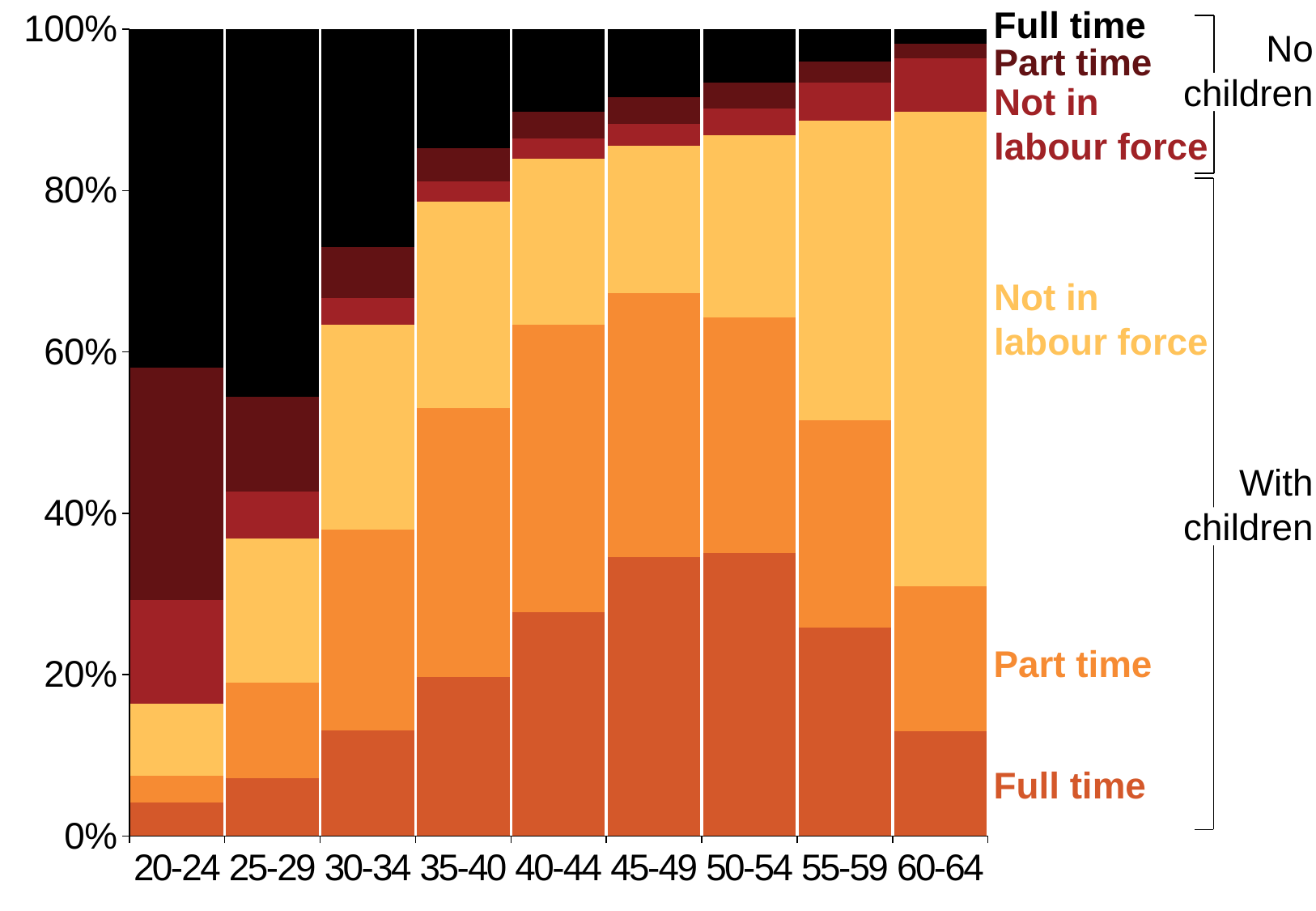

### Chart

| Category | Children, full time | Children, part time | Children, not in the labour force | No children, not in the labour force | No children, part time | No children, full time |
|---|---|---|---|---|---|---|
| 20-24 | 0.042185109094156216 | 0.03406291465683799 | 0.0918288854773942 | 0.13167792132973763 | 0.2948030962516903 | 0.4299541074418944 |
| 25-29 | 0.07184985960392228 | 0.11902004464737402 | 0.17900255352188604 | 0.05793783864285172 | 0.11862604559438214 | 0.4565171089254861 |
| 30-34 | 0.12971243938653443 | 0.246773216503583 | 0.2518586503476324 | 0.03351074432289788 | 0.06272537725844053 | 0.26763986724445593 |
| 35-40 | 0.194173397722749 | 0.3293485076099813 | 0.25203619209216 | 0.025434638550403465 | 0.04030366391413797 | 0.14548541064376921 |
| 40-44 | 0.273131272114838 | 0.35013849330592756 | 0.20242215262767801 | 0.024668718877575165 | 0.03337784420894161 | 0.10037774394073602 |
| 45-49 | 0.34018769731803156 | 0.321697120634148 | 0.17957322393584887 | 0.02683728554631599 | 0.032889166625741685 | 0.08278923223451068 |
| 50-54 | 0.34566525114319074 | 0.2868134488493843 | 0.22234000704602527 | 0.03317161178613584 | 0.030859674985370383 | 0.06556817987915231 |
| 55-59 | 0.25423966524602976 | 0.25330398362025774 | 0.365299044794942 | 0.046207725146348334 | 0.025791246381715358 | 0.03942855303374401 |
| 60-64 | 0.12816332634695088 | 0.17586065100777 | 0.5789731919853466 | 0.06453460620525071 | 0.017871261728240103 | 0.017897179188671702 |
Full time
No
children
Part time

Not in
labour force
Not in
labour force
With
children

Part time
Full time